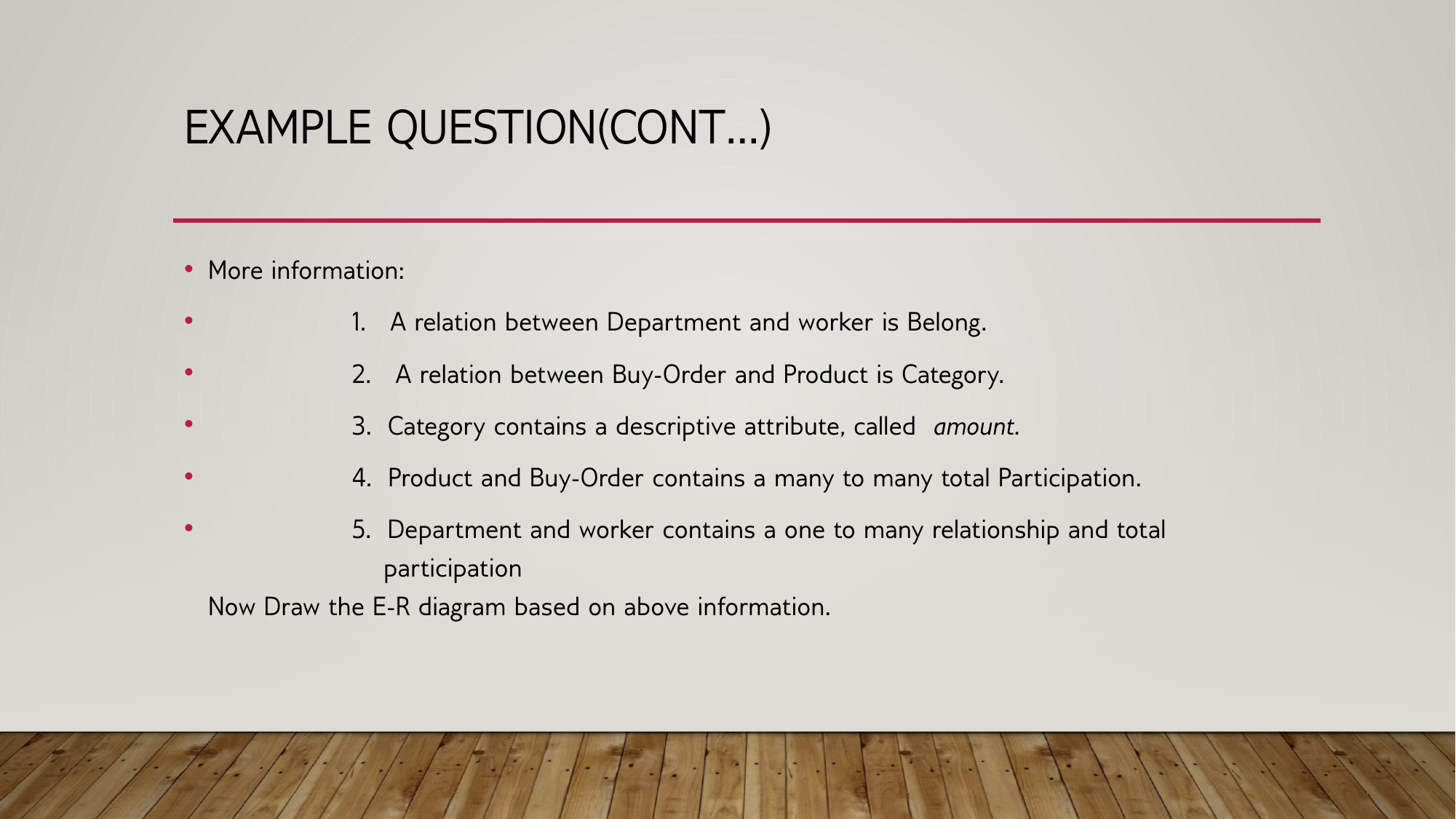

# Example question(cont…)
More information:
                  1.   A relation between Department and worker is Belong.
                  2.   A relation between Buy-Order and Product is Category.
                  3.  Category contains a descriptive attribute, called  amount.
                  4.  Product and Buy-Order contains a many to many total Participation.
                  5.  Department and worker contains a one to many relationship and total
                      participation
Now Draw the E-R diagram based on above information.